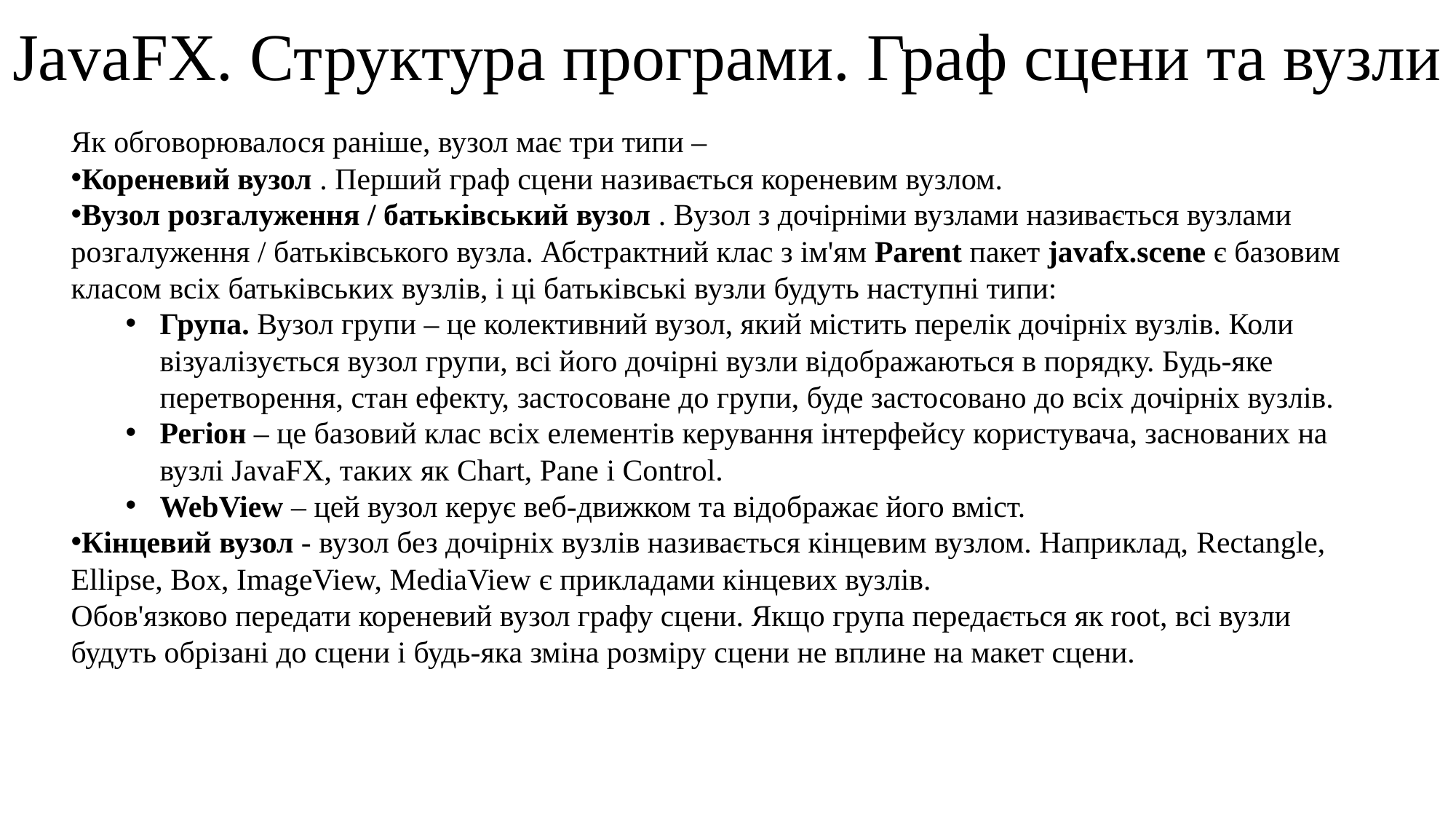

JavaFX. Структура програми. Граф сцени та вузли
Як обговорювалося раніше, вузол має три типи –
Кореневий вузол . Перший граф сцени називається кореневим вузлом.
Вузол розгалуження / батьківський вузол . Вузол з дочірніми вузлами називається вузлами розгалуження / батьківського вузла. Абстрактний клас з ім'ям Parent пакет javafx.scene є базовим класом всіх батьківських вузлів, і ці батьківські вузли будуть наступні типи:
Група. Вузол групи – це колективний вузол, який містить перелік дочірніх вузлів. Коли візуалізується вузол групи, всі його дочірні вузли відображаються в порядку. Будь-яке перетворення, стан ефекту, застосоване до групи, буде застосовано до всіх дочірніх вузлів.
Регіон – це базовий клас всіх елементів керування інтерфейсу користувача, заснованих на вузлі JavaFX, таких як Chart, Pane і Control.
WebView – цей вузол керує веб-движком та відображає його вміст.
Кінцевий вузол - вузол без дочірніх вузлів називається кінцевим вузлом. Наприклад, Rectangle, Ellipse, Box, ImageView, MediaView є прикладами кінцевих вузлів.
Обов'язково передати кореневий вузол графу сцени. Якщо група передається як root, всі вузли будуть обрізані до сцени і будь-яка зміна розміру сцени не вплине на макет сцени.